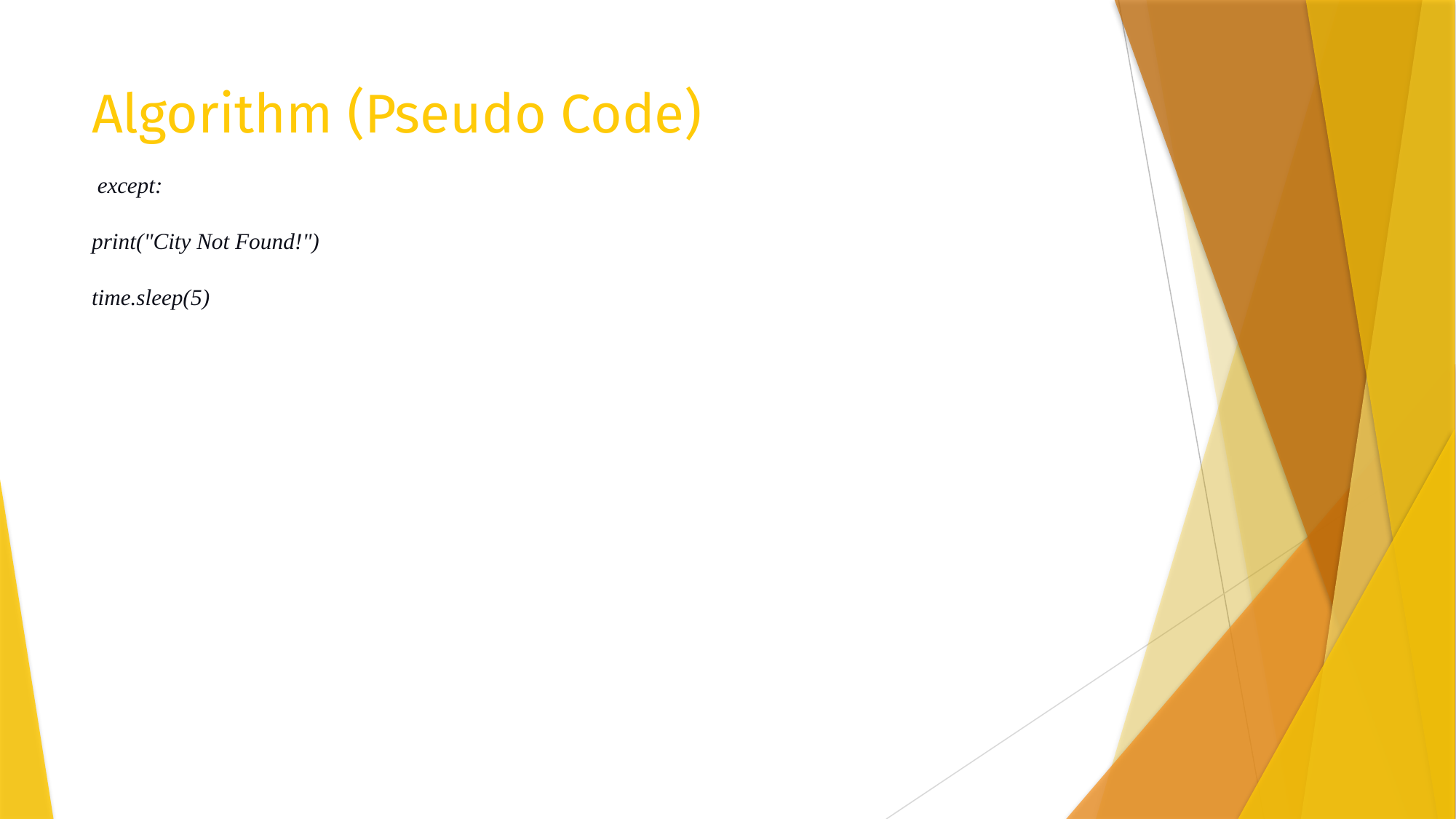

# Algorithm (Pseudo Code)
 except:
print("City Not Found!")
time.sleep(5)